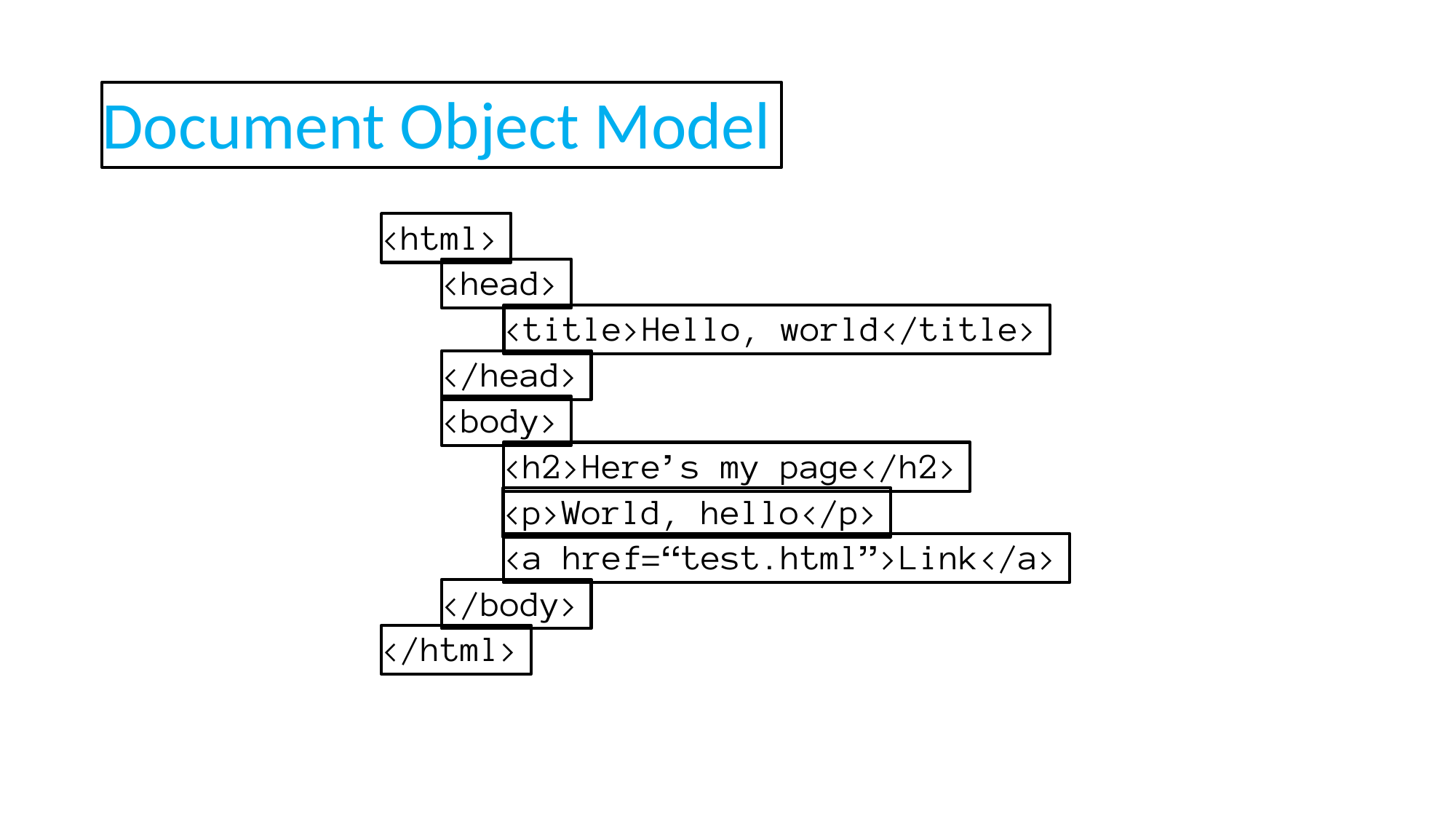

Document Object Model
<html>
<head>
<title>Hello, world</title>
</head>
<body>
<h2>Here’s my page</h2>
<p>World, hello</p>
<a href=“test.html”>Link</a>
</body>
</html>